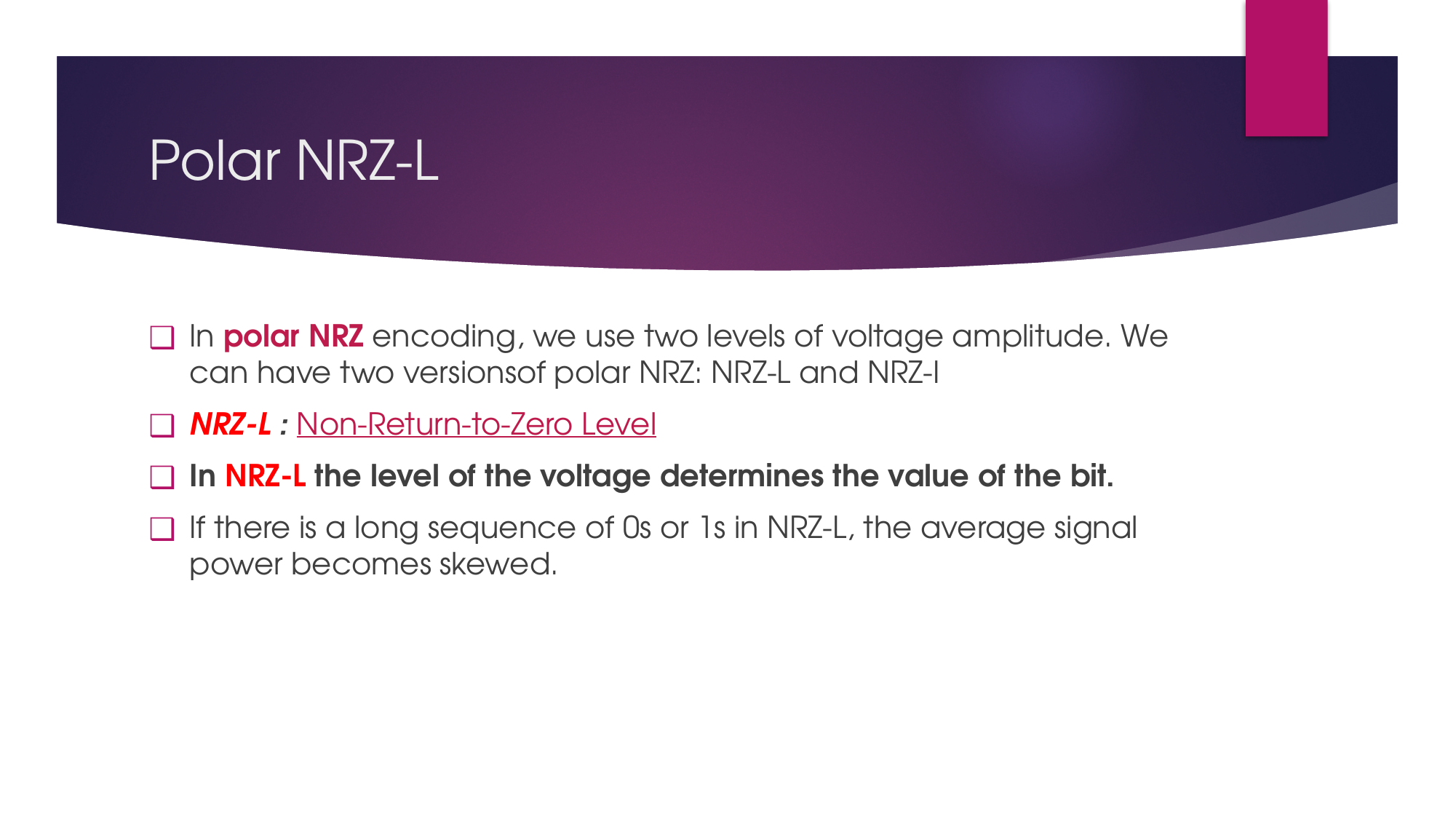

# Polar NRZ-L
In polar NRZ encoding, we use two levels of voltage amplitude. We can have two versionsof polar NRZ: NRZ-L and NRZ-I
NRZ-L : Non-Return-to-Zero Level
In NRZ-L the level of the voltage determines the value of the bit.
If there is a long sequence of 0s or 1s in NRZ-L, the average signal power becomes skewed.